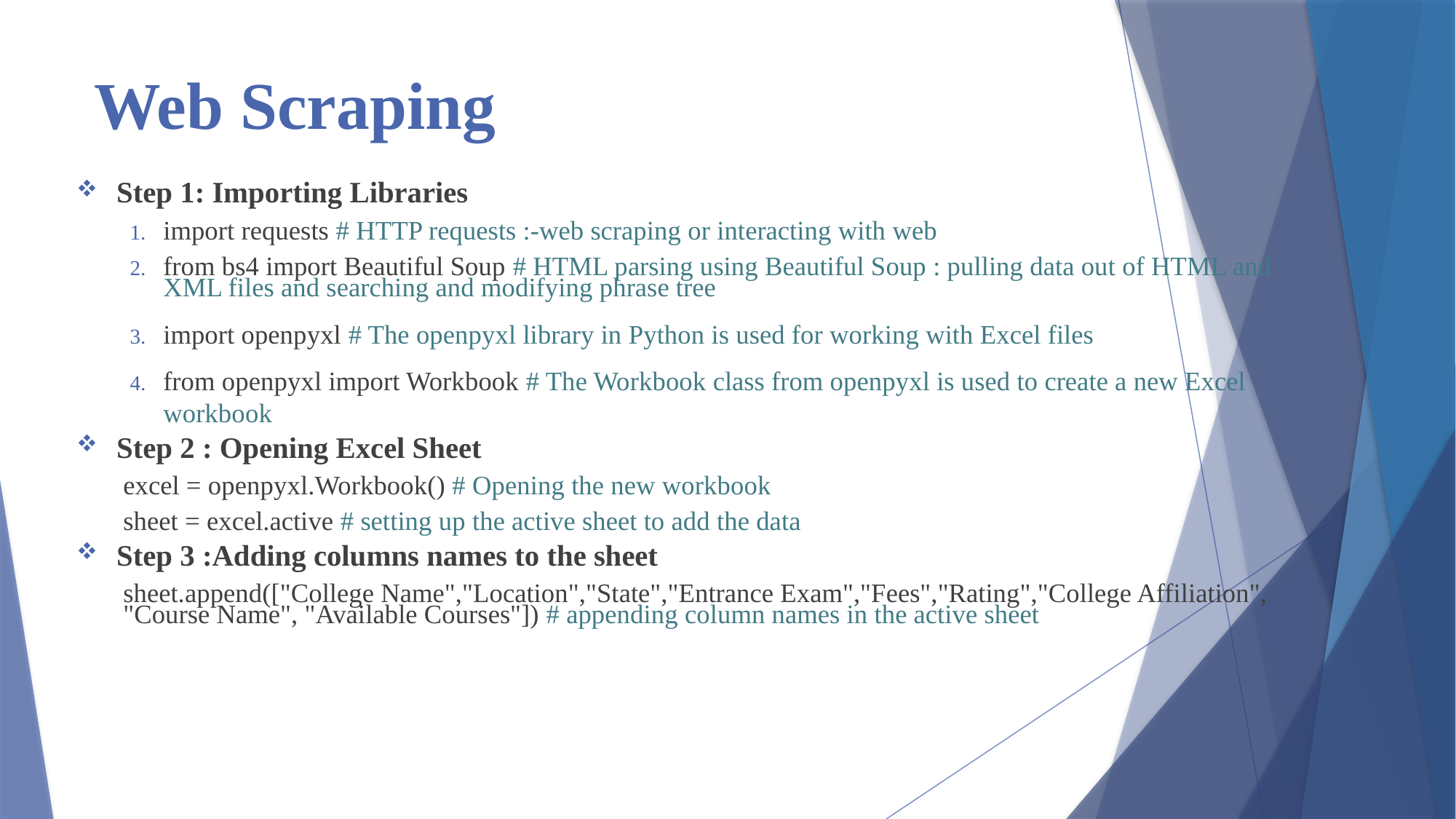

# Web Scraping
Step 1: Importing Libraries
import requests # HTTP requests :-web scraping or interacting with web
from bs4 import Beautiful Soup # HTML parsing using Beautiful Soup : pulling data out of HTML and XML files and searching and modifying phrase tree
import openpyxl # The openpyxl library in Python is used for working with Excel files
from openpyxl import Workbook # The Workbook class from openpyxl is used to create a new Excel workbook
Step 2 : Opening Excel Sheet
excel = openpyxl.Workbook() # Opening the new workbook
sheet = excel.active # setting up the active sheet to add the data
Step 3 :Adding columns names to the sheet
sheet.append(["College Name","Location","State","Entrance Exam","Fees","Rating","College Affiliation", "Course Name", "Available Courses"]) # appending column names in the active sheet